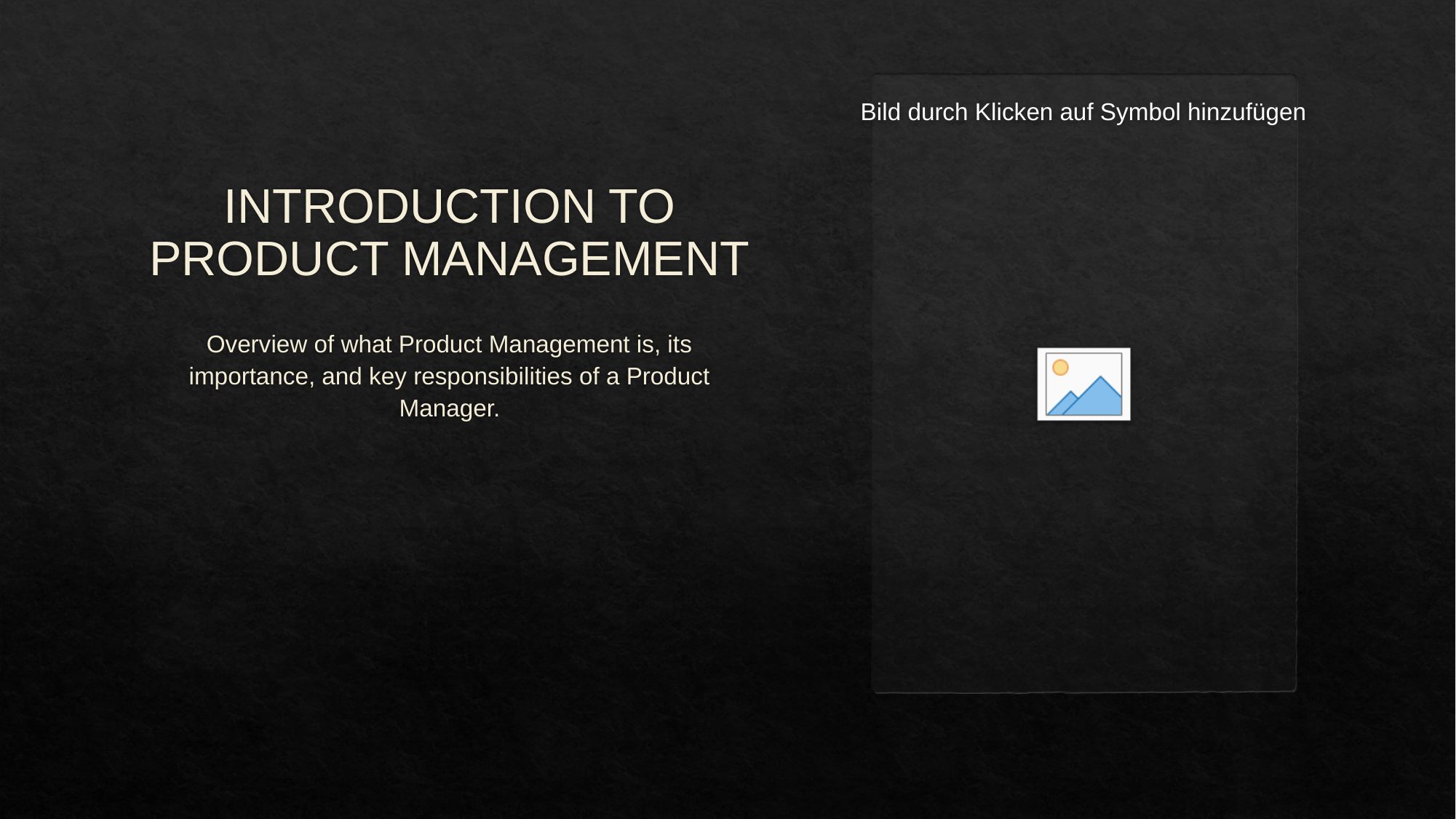

# INTRODUCTION TO PRODUCT MANAGEMENT

Overview of what Product Management is, its importance, and key responsibilities of a Product Manager.